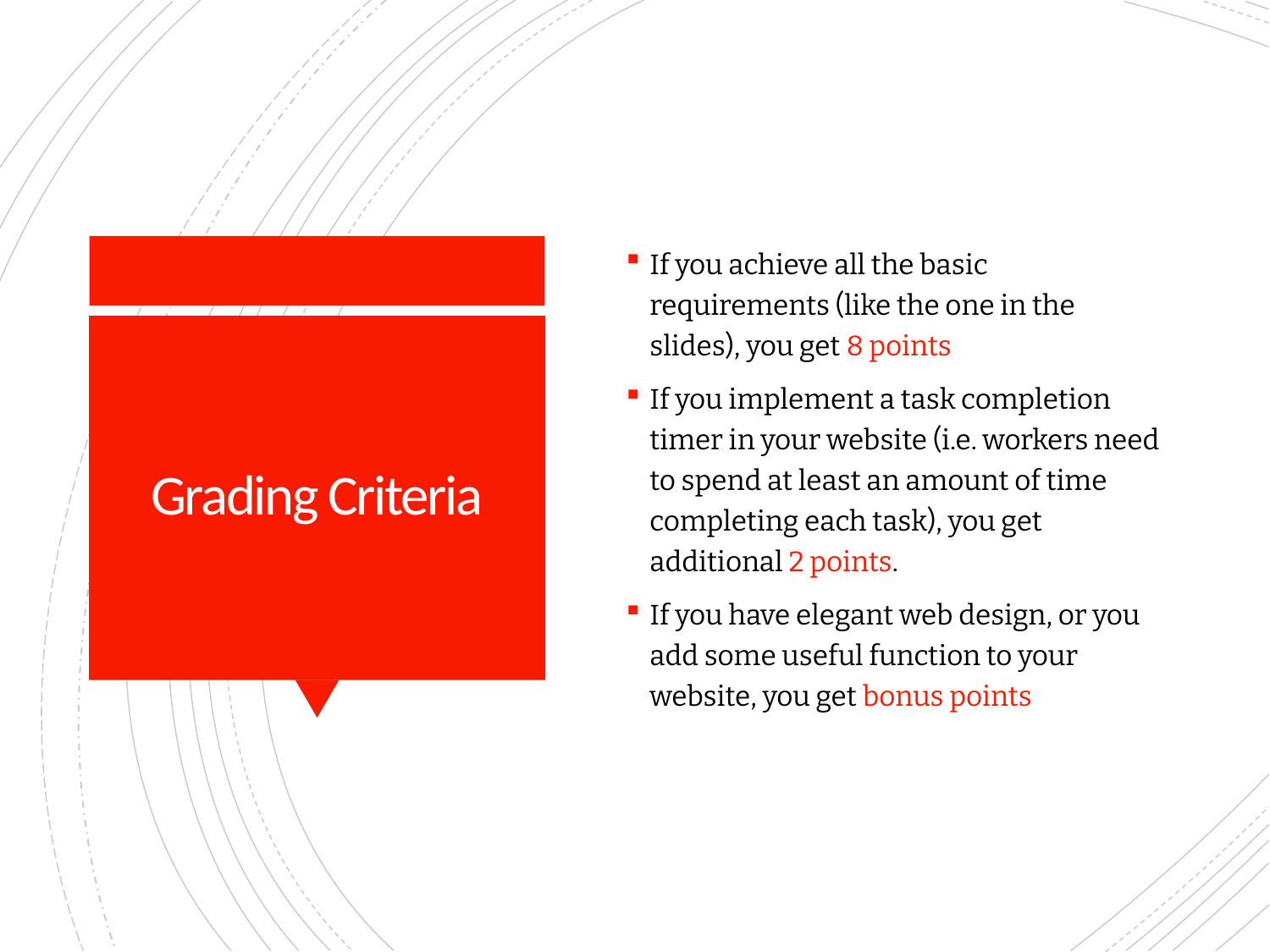

If you achieve all the basic requirements (like the one in the slides), you get 8 points
If you implement a task completion timer in your website (i.e. workers need to spend at least an amount of time completing each task), you get additional 2 points.
If you have elegant web design, or you add some useful function to your website, you get bonus points
# Grading Criteria